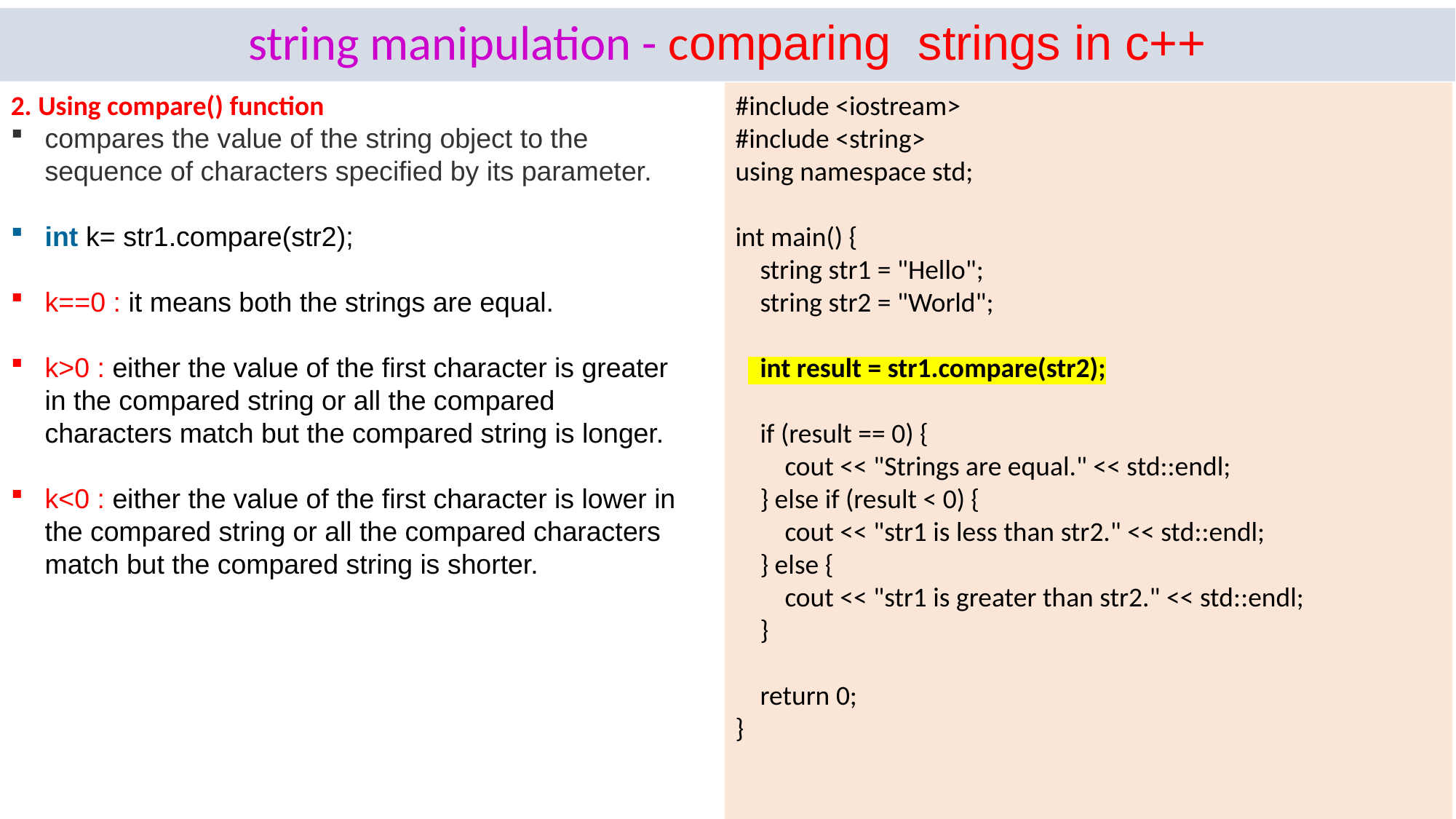

# string manipulation - comparing  strings in c++
2. Using compare() function
compares the value of the string object to the sequence of characters specified by its parameter.

int k= str1.compare(str2);

k==0 : it means both the strings are equal.

k>0 : either the value of the first character is greater in the compared string or all the compared characters match but the compared string is longer.

k<0 : either the value of the first character is lower in the compared string or all the compared characters match but the compared string is shorter.

#include <iostream>
#include <string>
using namespace std;

int main() {
    string str1 = "Hello";
    string str2 = "World";

    int result = str1.compare(str2);

    if (result == 0) {
        cout << "Strings are equal." << std::endl;
    } else if (result < 0) {
        cout << "str1 is less than str2." << std::endl;
    } else {
        cout << "str1 is greater than str2." << std::endl;
    }

    return 0;
}